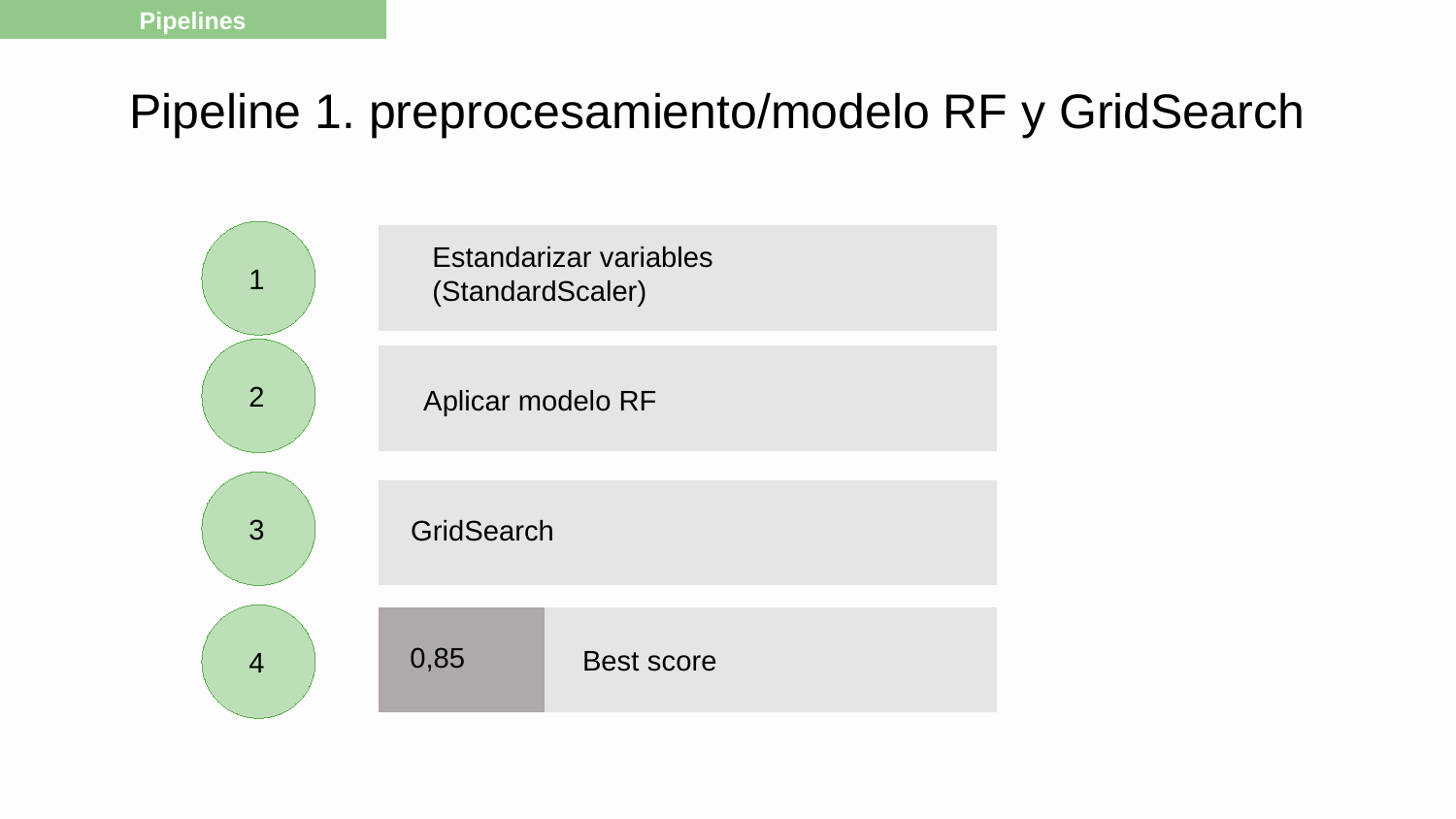

Pipelines
Pipeline 1. preprocesamiento/modelo RF y GridSearch

  1

Estandarizar variables (StandardScaler)
  2

Aplicar modelo RF
  3

GridSearch
  4

0,85
Best score